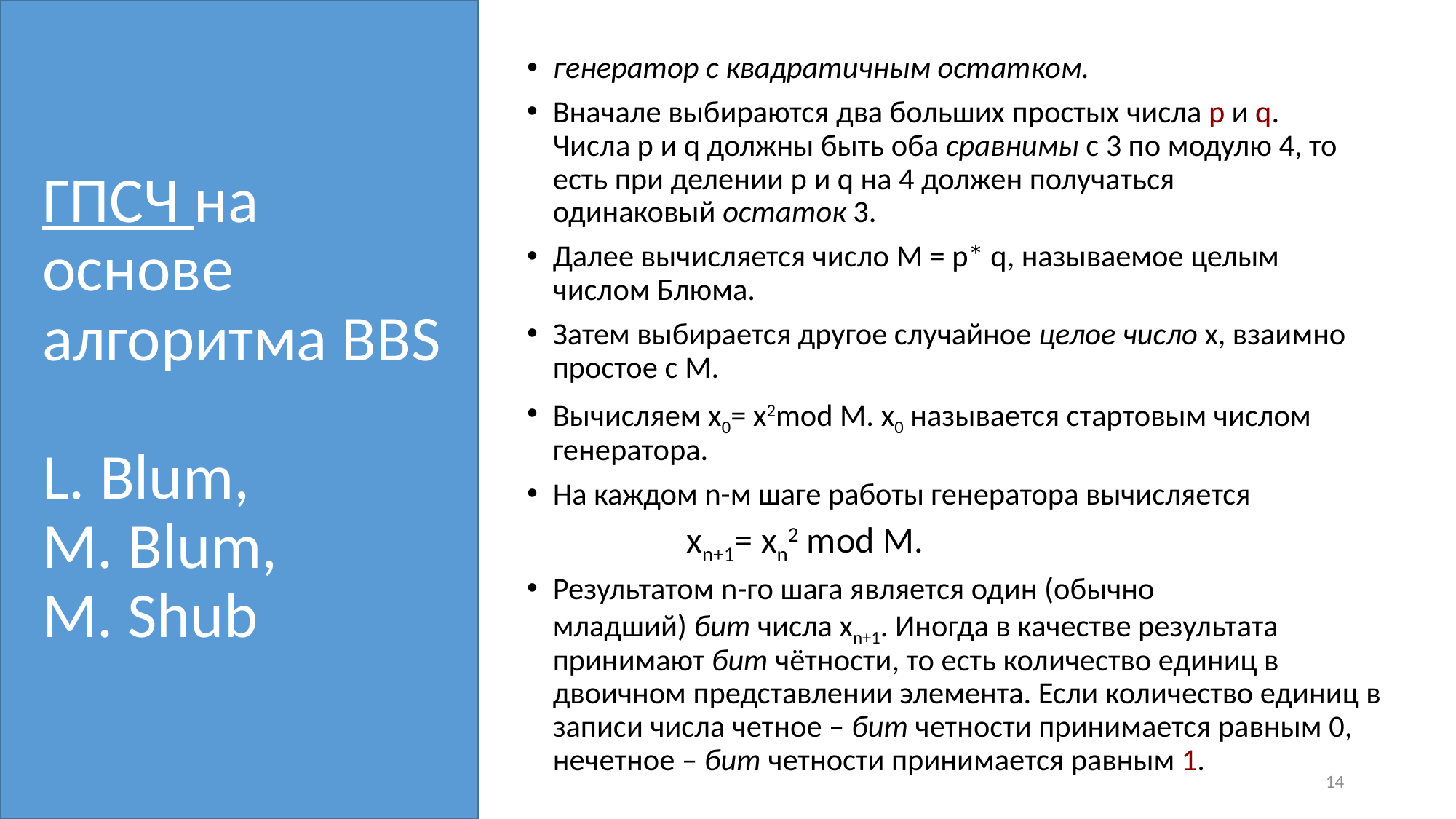

генератор с квадратичным остатком.
Вначале выбираются два больших простых числа p и q. Числа p и q должны быть оба сравнимы с 3 по модулю 4, то есть при делении p и q на 4 должен получаться одинаковый остаток 3.
Далее вычисляется число M = p* q, называемое целым числом Блюма.
Затем выбирается другое случайное целое число х, взаимно простое с М.
Вычисляем х0= х2mod M. х0 называется стартовым числом генератора.
На каждом n-м шаге работы генератора вычисляется
хn+1= хn2 mod M.
Результатом n-го шага является один (обычно младший) бит числа хn+1. Иногда в качестве результата принимают бит чётности, то есть количество единиц в двоичном представлении элемента. Если количество единиц в записи числа четное – бит четности принимается равным 0, нечетное – бит четности принимается равным 1.

# ГПСЧ на основе алгоритма BBS L. Blum, M. Blum, M. Shub
14